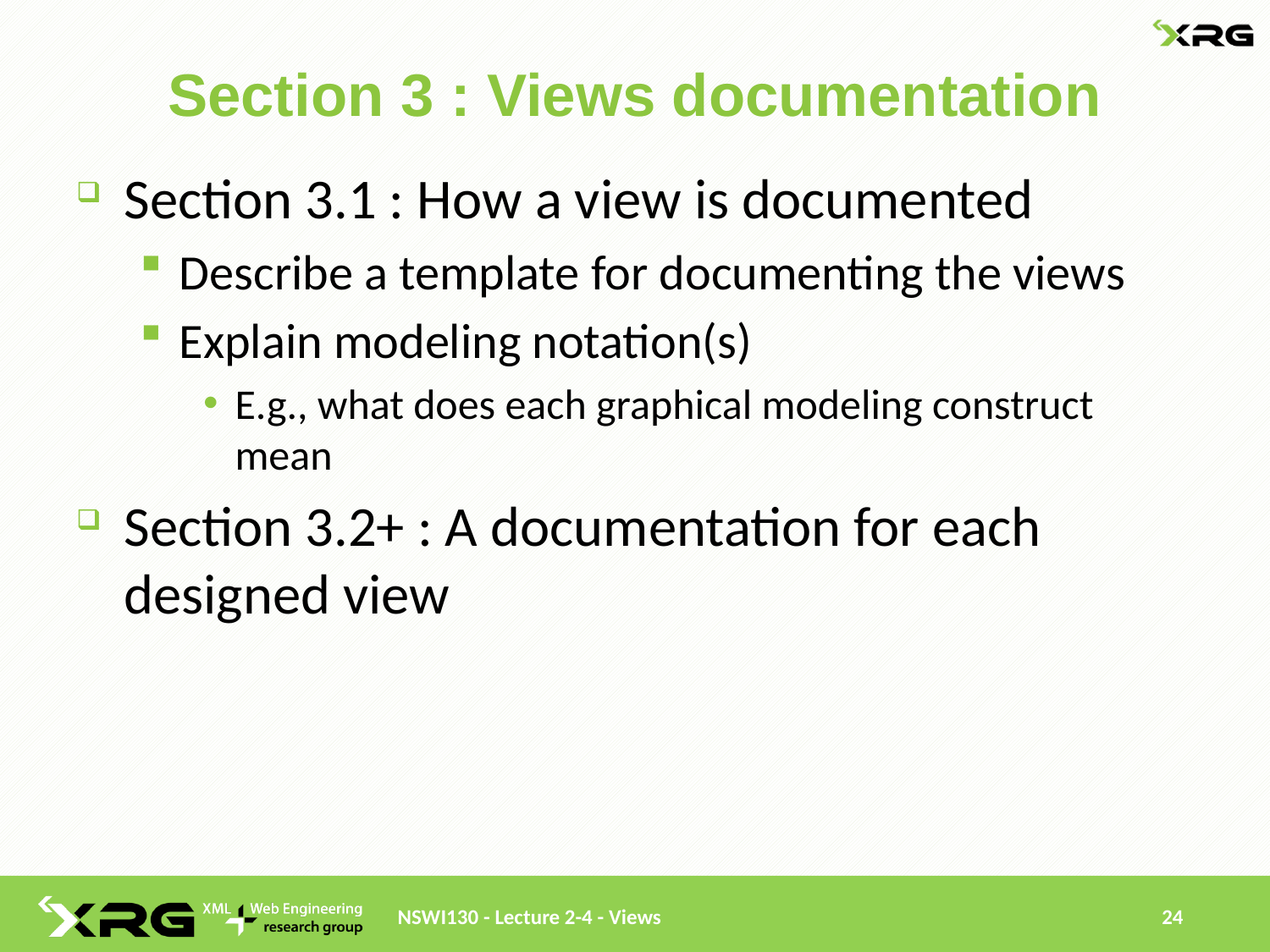

# Section 3 : Views documentation
Section 3.1 : How a view is documented
Describe a template for documenting the views
Explain modeling notation(s)
E.g., what does each graphical modeling construct mean
Section 3.2+ : A documentation for each designed view

NSWI130 - Lecture 2-4 - Views
24